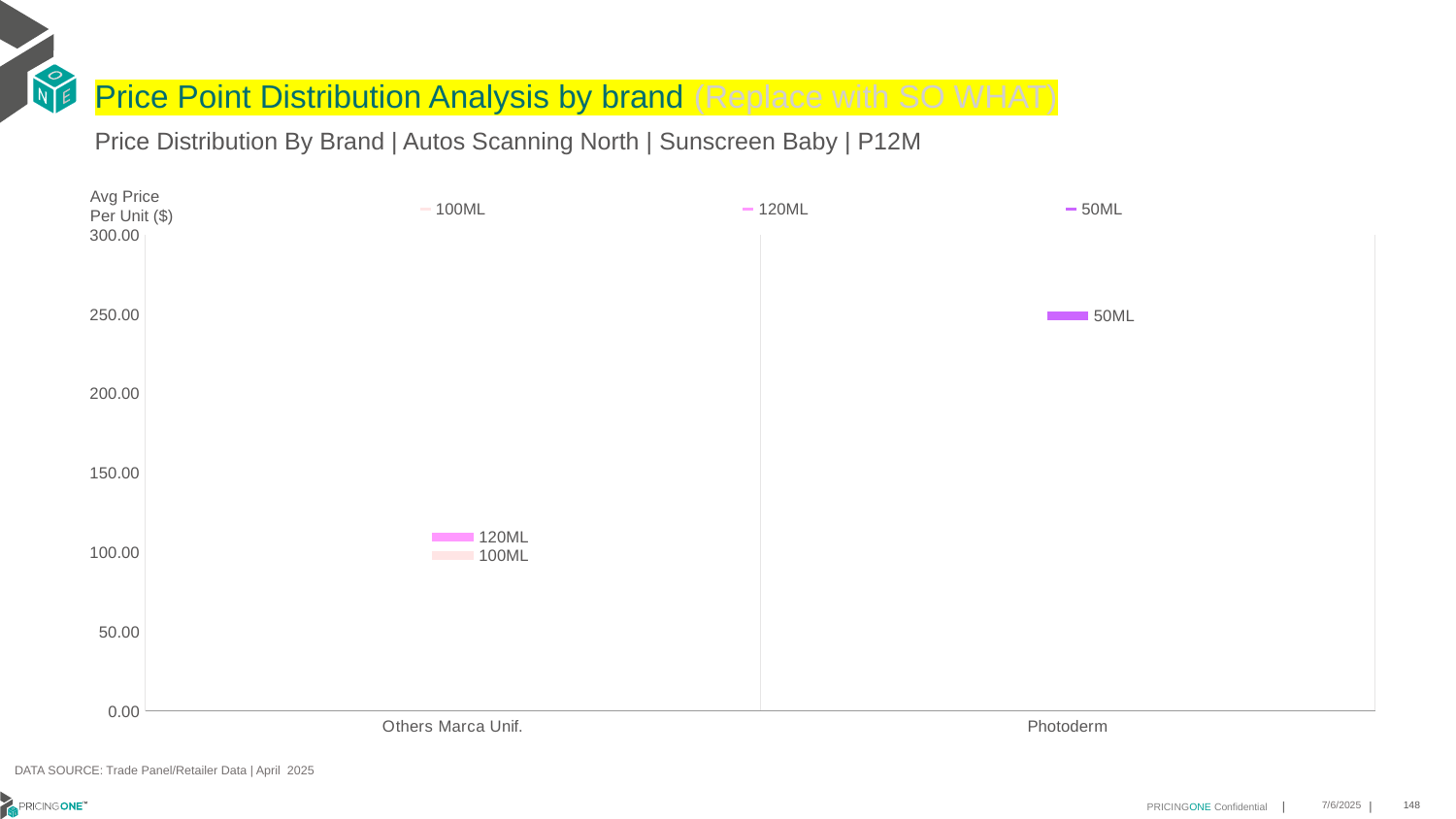

# Price Point Distribution Analysis by brand (Replace with SO WHAT)
Price Distribution By Brand | Autos Scanning North | Sunscreen Baby | P12M

### Chart

| Category | 100ML | 120ML | 50ML |
|---|---|---|---|
| Others Marca Unif. | 98.0092 | 109.7268 | None |
| Photoderm | None | None | 248.8271 |
Avg Price
Per Unit ($)
DATA SOURCE: Trade Panel/Retailer Data | April  2025
7/6/2025
148